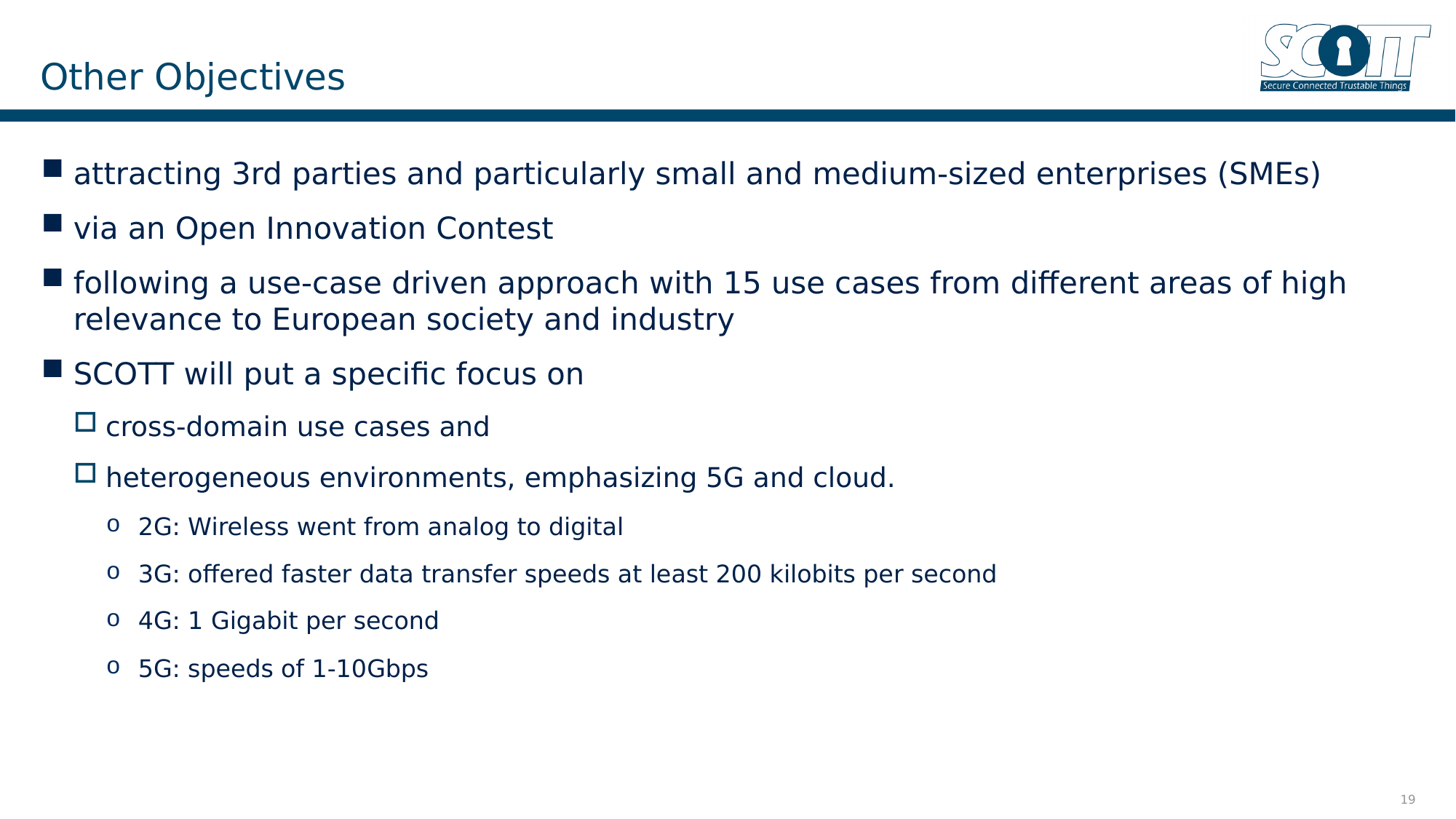

# Other Objectives
attracting 3rd parties and particularly small and medium-sized enterprises (SMEs)
via an Open Innovation Contest
following a use-case driven approach with 15 use cases from different areas of high relevance to European society and industry
SCOTT will put a specific focus on
cross-domain use cases and
heterogeneous environments, emphasizing 5G and cloud.
2G: Wireless went from analog to digital
3G: offered faster data transfer speeds at least 200 kilobits per second
4G: 1 Gigabit per second
5G: speeds of 1-10Gbps
19